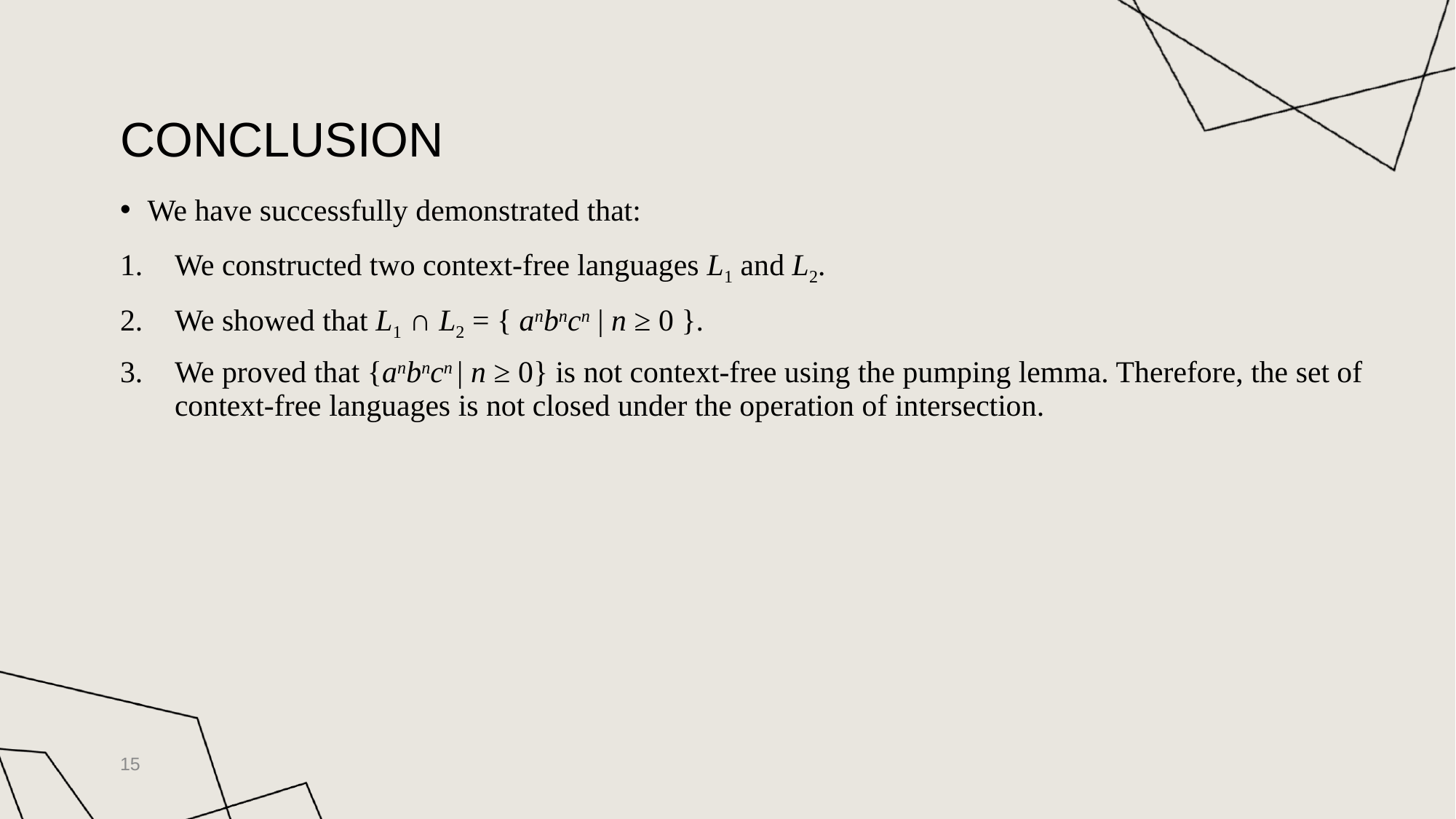

# Conclusion
We have successfully demonstrated that:
We constructed two context-free languages L1 and L2.
We showed that L1 ∩ L2 = { anbncn | n ≥ 0 }.
We proved that {anbncn | n ≥ 0} is not context-free using the pumping lemma. Therefore, the set of context-free languages is not closed under the operation of intersection.
15